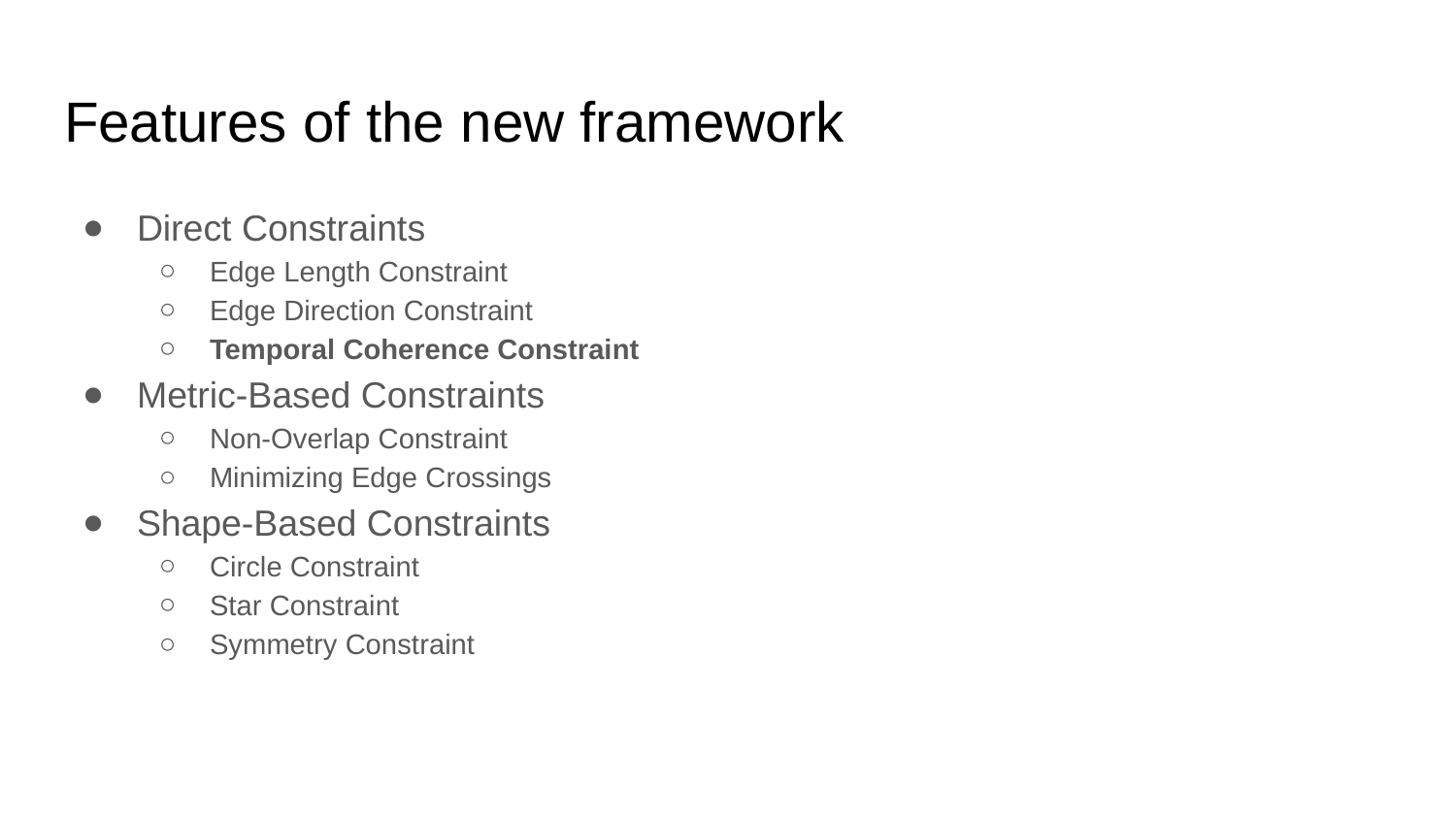

# Features of the new framework
Direct Constraints
Edge Length Constraint
Edge Direction Constraint
Temporal Coherence Constraint
Metric-Based Constraints
Non-Overlap Constraint
Minimizing Edge Crossings
Shape-Based Constraints
Circle Constraint
Star Constraint
Symmetry Constraint